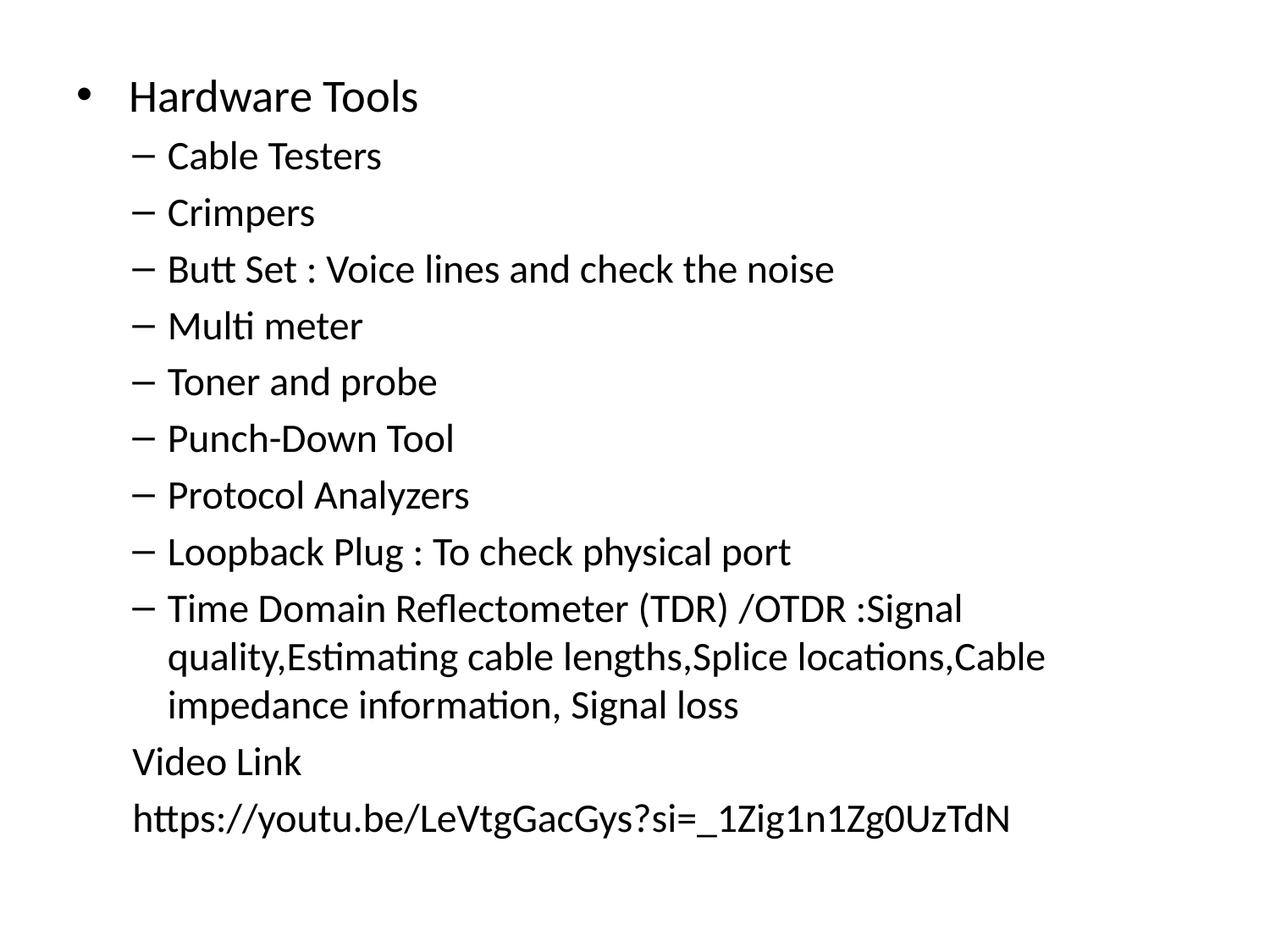

Hardware Tools
Cable Testers
Crimpers
Butt Set : Voice lines and check the noise
Multi meter
Toner and probe
Punch-Down Tool
Protocol Analyzers
Loopback Plug : To check physical port
Time Domain Reflectometer (TDR) /OTDR :Signal quality,Estimating cable lengths,Splice locations,Cable impedance information, Signal loss
Video Link
https://youtu.be/LeVtgGacGys?si=_1Zig1n1Zg0UzTdN